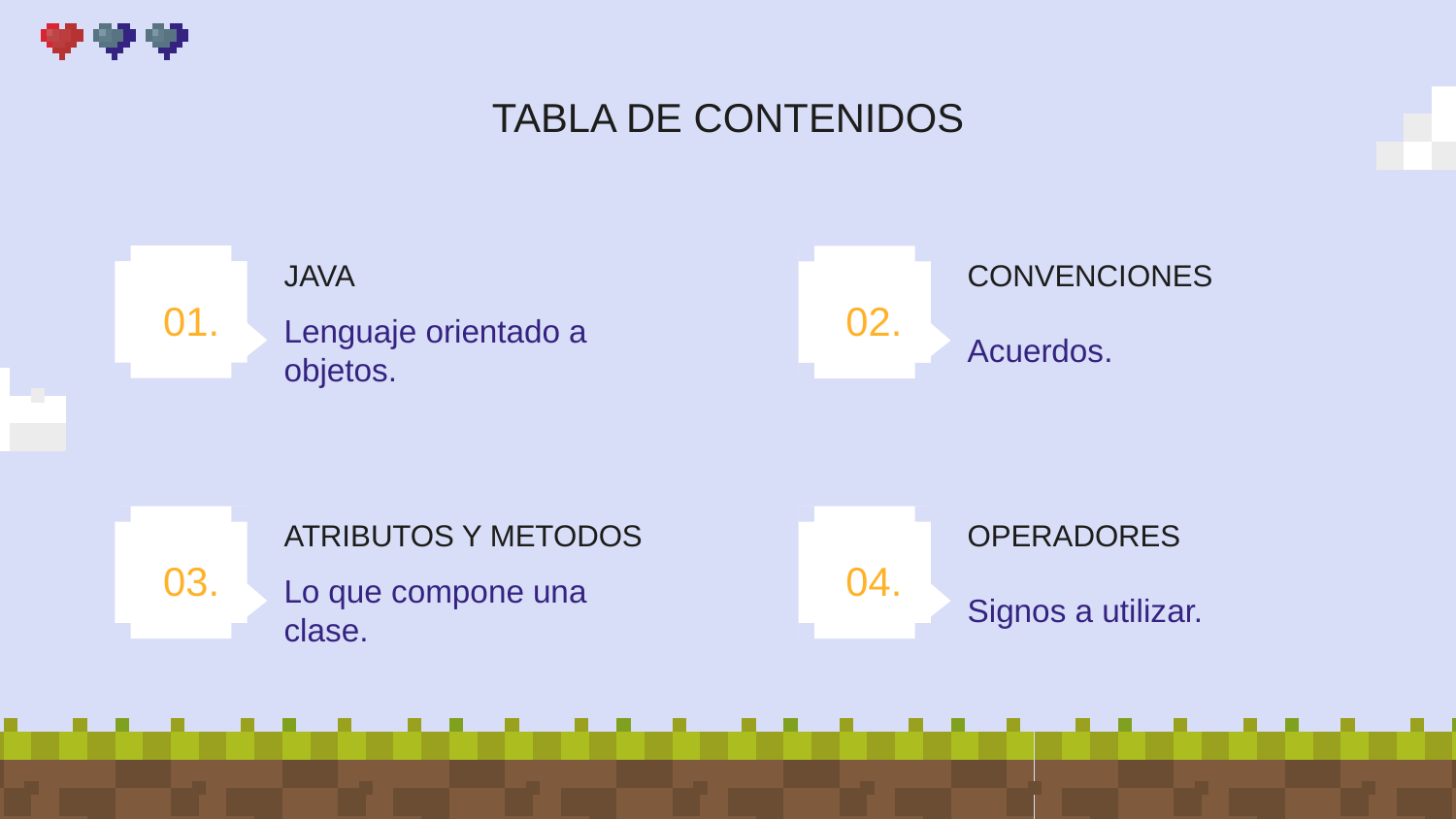

# TABLA DE CONTENIDOS
JAVA
CONVENCIONES

01.
02.
Lenguaje orientado a objetos.
Acuerdos.
ATRIBUTOS Y METODOS
OPERADORES

03.
04.
Lo que compone una clase.
Signos a utilizar.